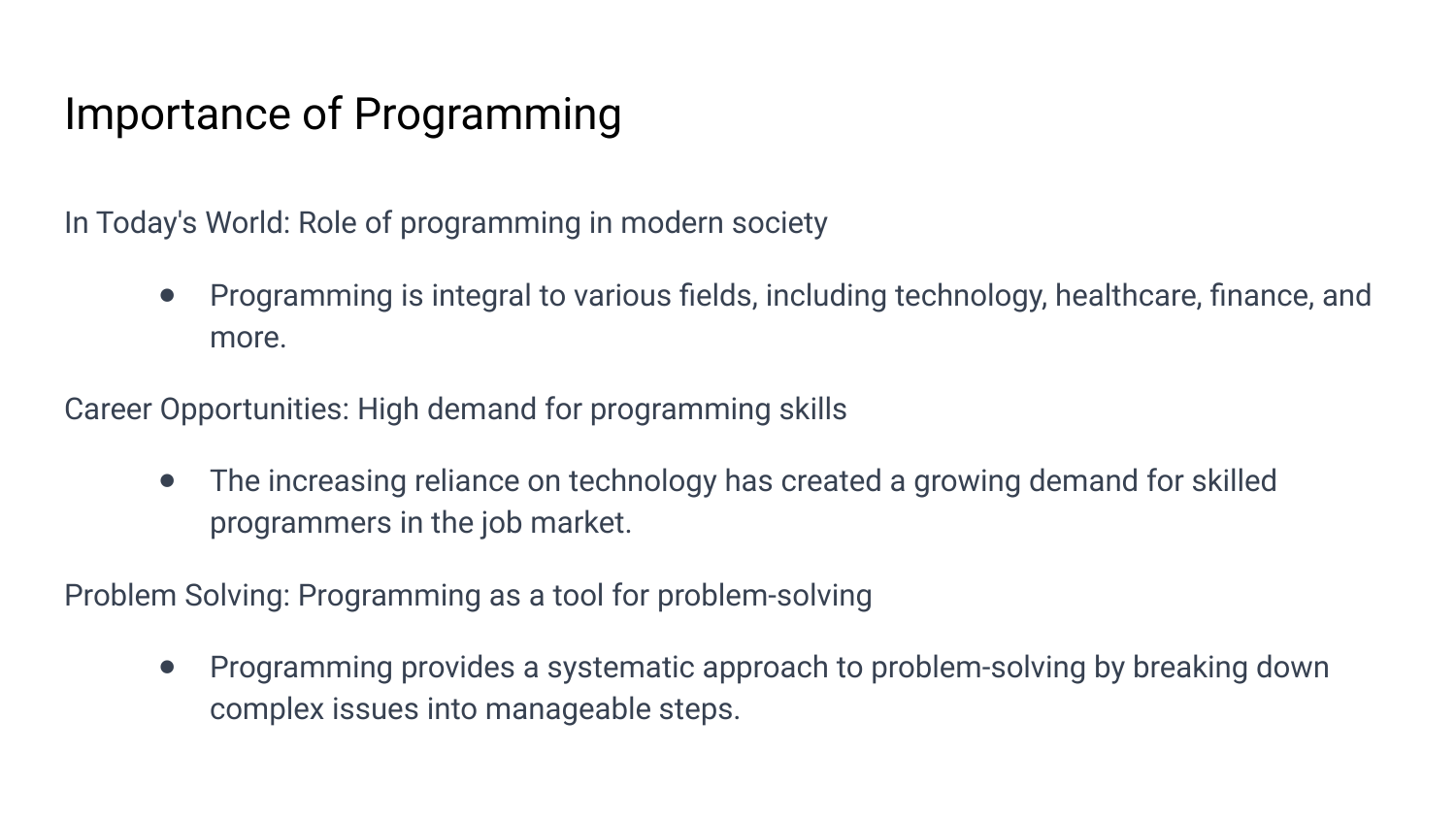

# Importance of Programming
In Today's World: Role of programming in modern society
Programming is integral to various fields, including technology, healthcare, finance, and more.
Career Opportunities: High demand for programming skills
The increasing reliance on technology has created a growing demand for skilled programmers in the job market.
Problem Solving: Programming as a tool for problem-solving
Programming provides a systematic approach to problem-solving by breaking down complex issues into manageable steps.